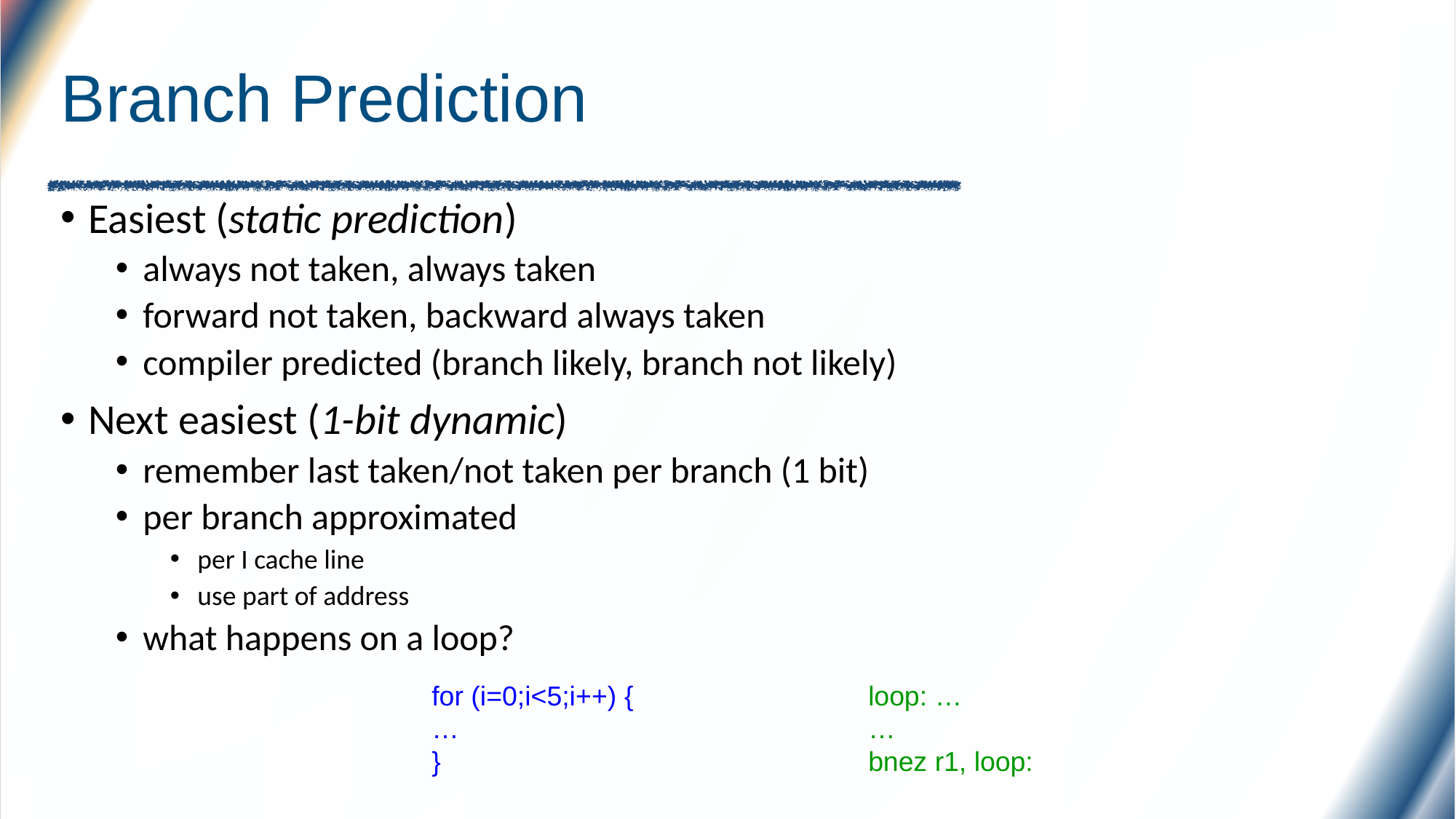

# Branch Prediction
Easiest (static prediction)
always not taken, always taken
forward not taken, backward always taken
compiler predicted (branch likely, branch not likely)
Next easiest (1-bit dynamic)
remember last taken/not taken per branch (1 bit)
per branch approximated
per I cache line
use part of address
what happens on a loop?
for (i=0;i<5;i++) {			loop: …
…				…
}				bnez r1, loop: